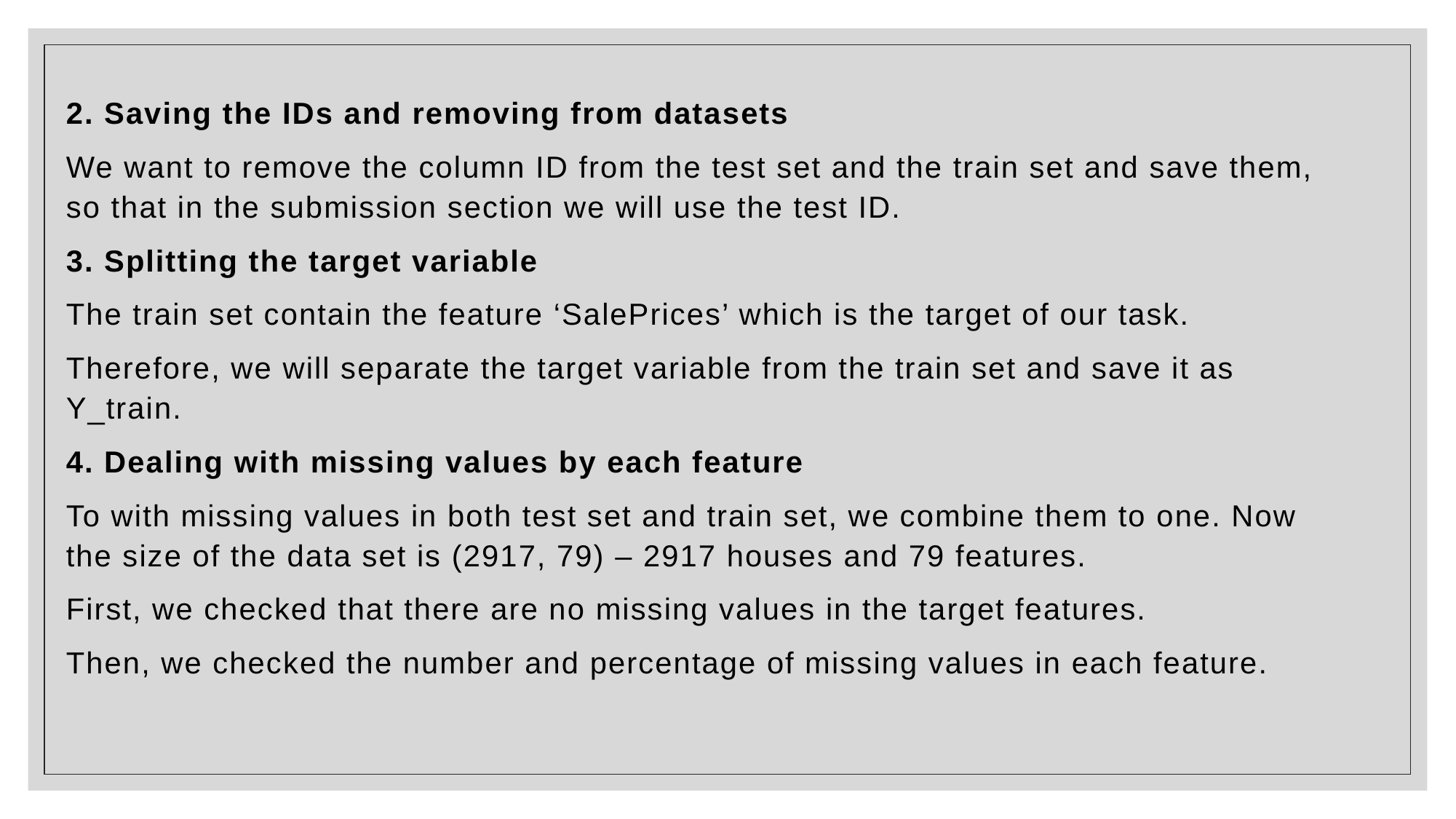

2. Saving the IDs and removing from datasets
We want to remove the column ID from the test set and the train set and save them, so that in the submission section we will use the test ID.
3. Splitting the target variable
The train set contain the feature ‘SalePrices’ which is the target of our task.
Therefore, we will separate the target variable from the train set and save it as Y_train.
4. Dealing with missing values by each feature
To with missing values in both test set and train set, we combine them to one. Now the size of the data set is (2917, 79) – 2917 houses and 79 features.
First, we checked that there are no missing values in the target features.
Then, we checked the number and percentage of missing values in each feature.